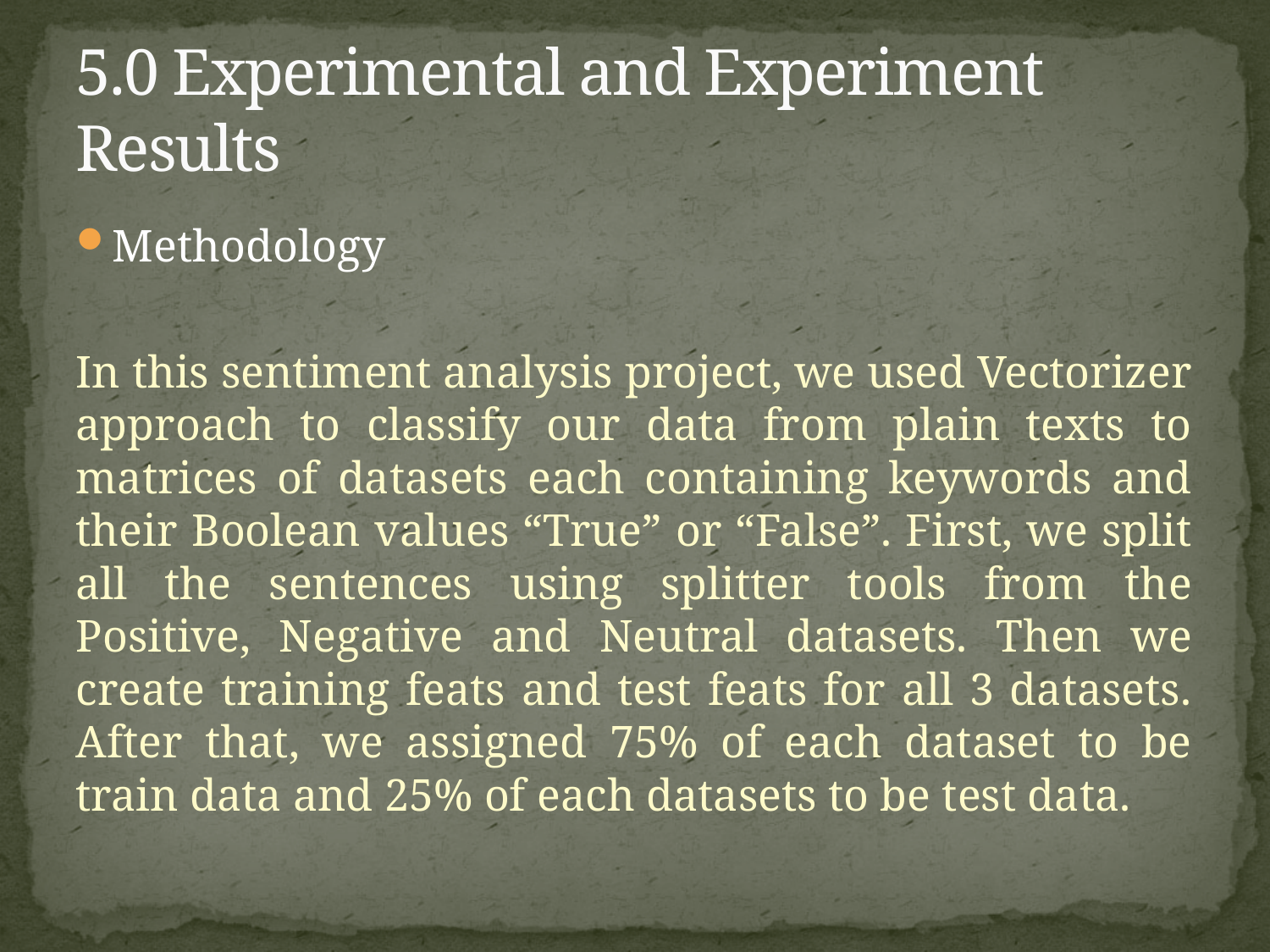

# 5.0 Experimental and Experiment Results
Methodology

In this sentiment analysis project, we used Vectorizer approach to classify our data from plain texts to matrices of datasets each containing keywords and their Boolean values “True” or “False”. First, we split all the sentences using splitter tools from the Positive, Negative and Neutral datasets. Then we create training feats and test feats for all 3 datasets. After that, we assigned 75% of each dataset to be train data and 25% of each datasets to be test data.